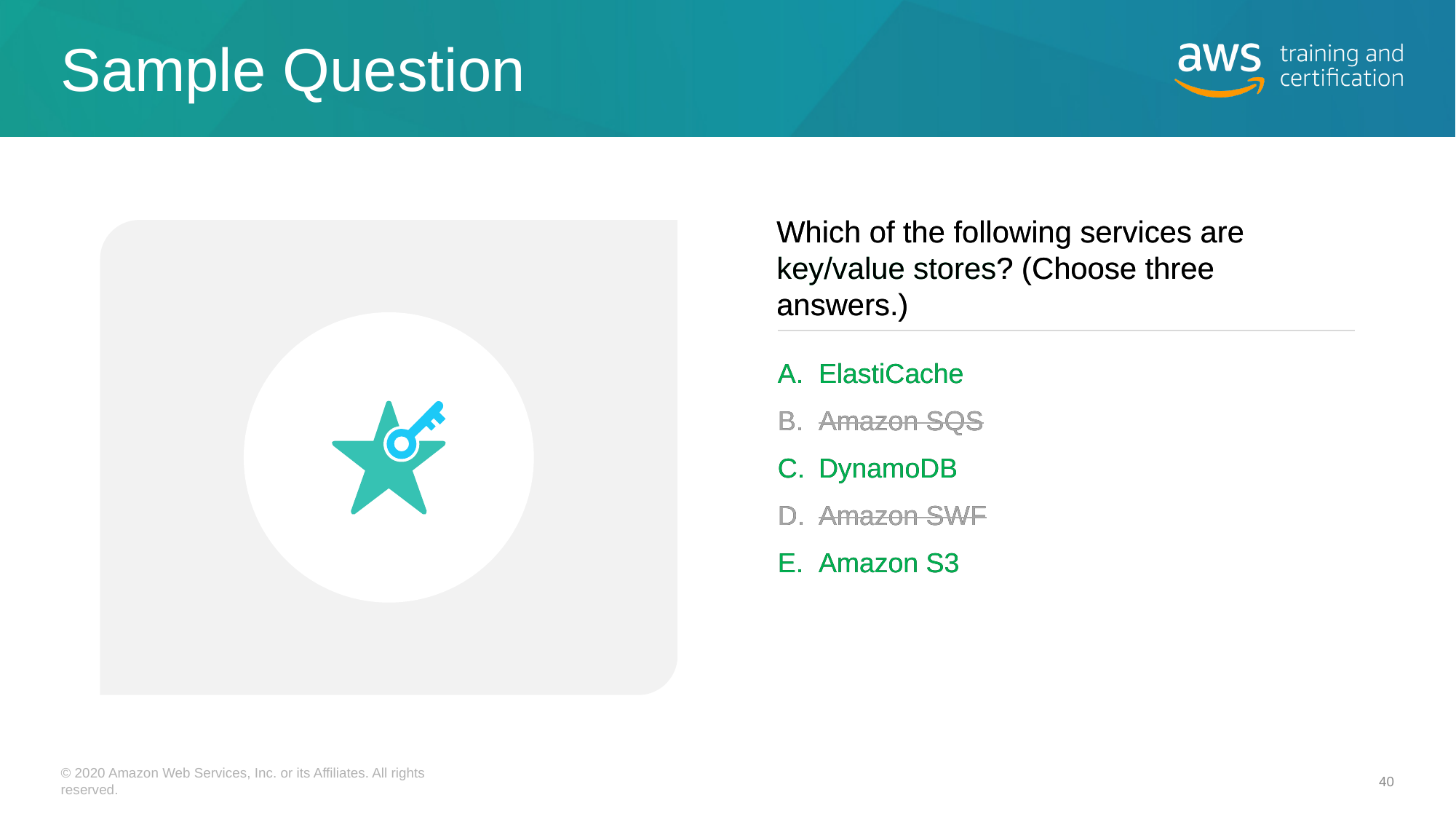

# Sample Question
Which of the following services are
key/value stores? (Choose three answers.)
Which of the following services are
key/value stores? (Choose three answers.)

ElastiCache
ElastiCache

Amazon SQS
Amazon SQS
DynamoDB
DynamoDB
Amazon SWF
Amazon SWF
Amazon S3
Amazon S3
© 2020 Amazon Web Services, Inc. or its Affiliates. All rights reserved.
40